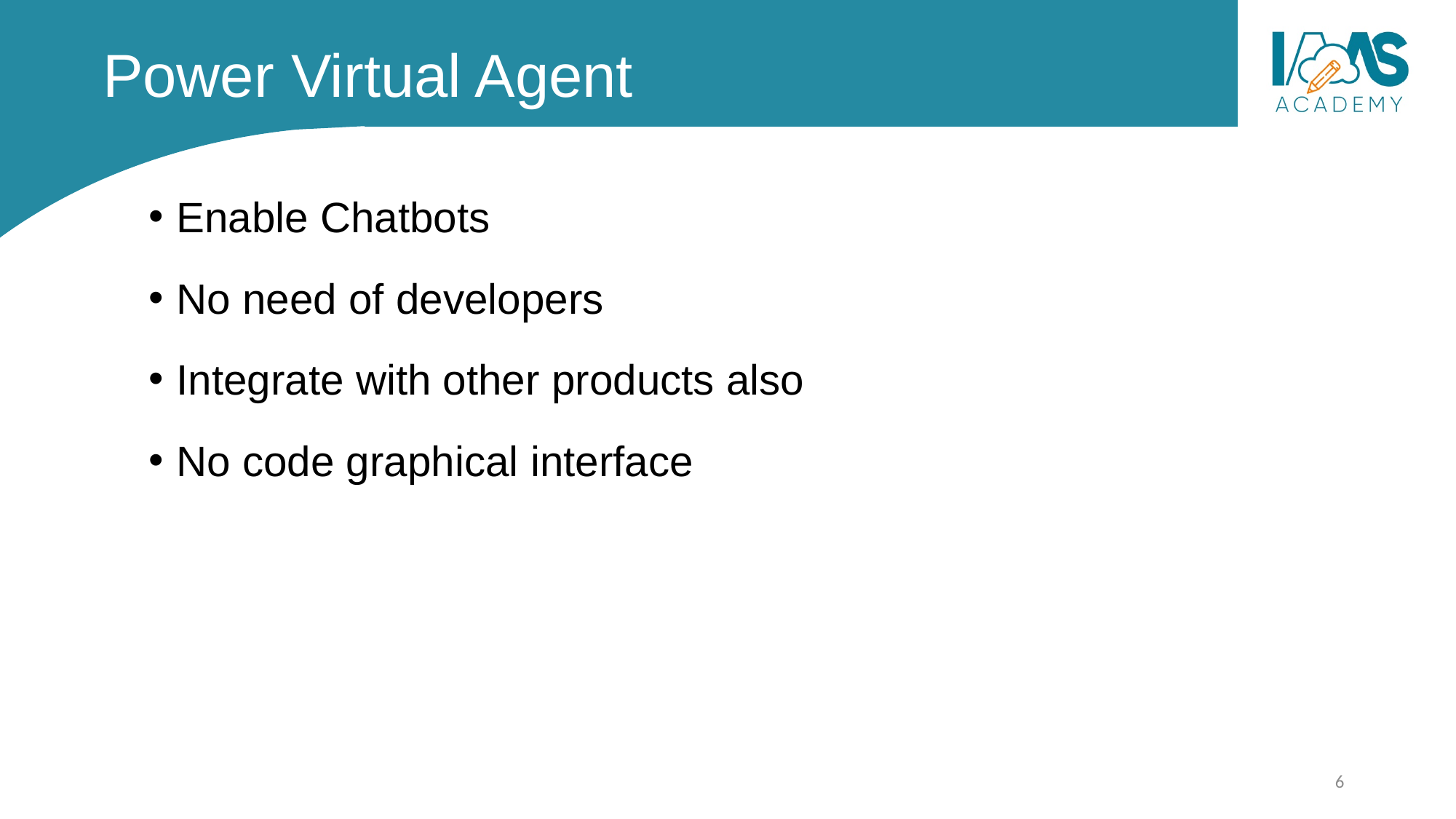

# Power Virtual Agent
Enable Chatbots
No need of developers
Integrate with other products also
No code graphical interface
6